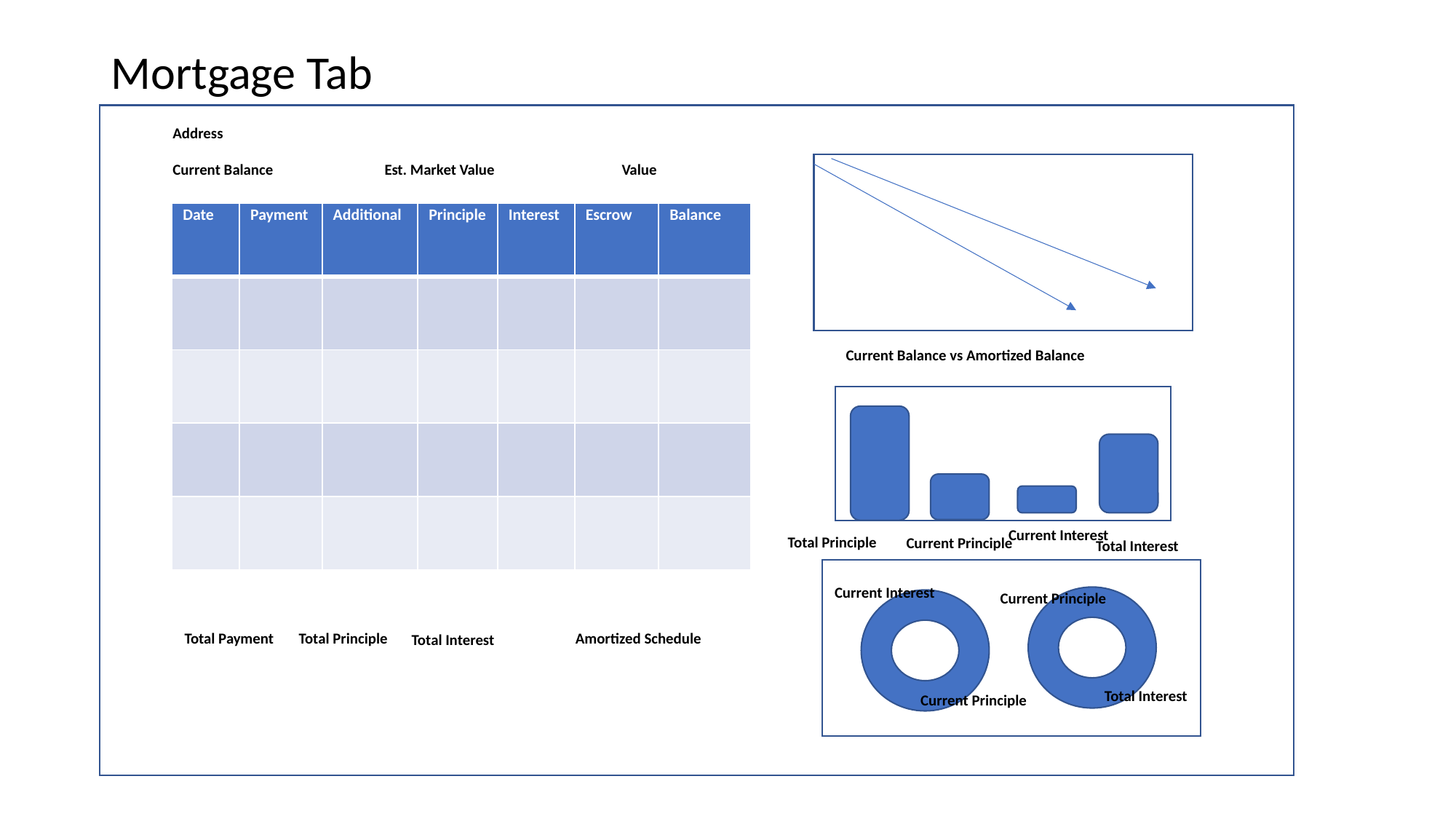

# Mortgage Tab

Address
Current Balance
Est. Market Value

Value
| Date | Payment | Additional | Principle | Interest | Escrow | Balance |
| --- | --- | --- | --- | --- | --- | --- |
|  |  |  |  |  |  |  |
|  |  |  |  |  |  |  |
|  |  |  |  |  |  |  |
|  |  |  |  |  |  |  |
Current Balance vs Amortized Balance

Current Interest
Total Principle
Current Principle
Total Interest

Current Interest
Current Principle

Amortized Schedule
Total Payment
Total Principle
Total Interest
Total Interest
Current Principle